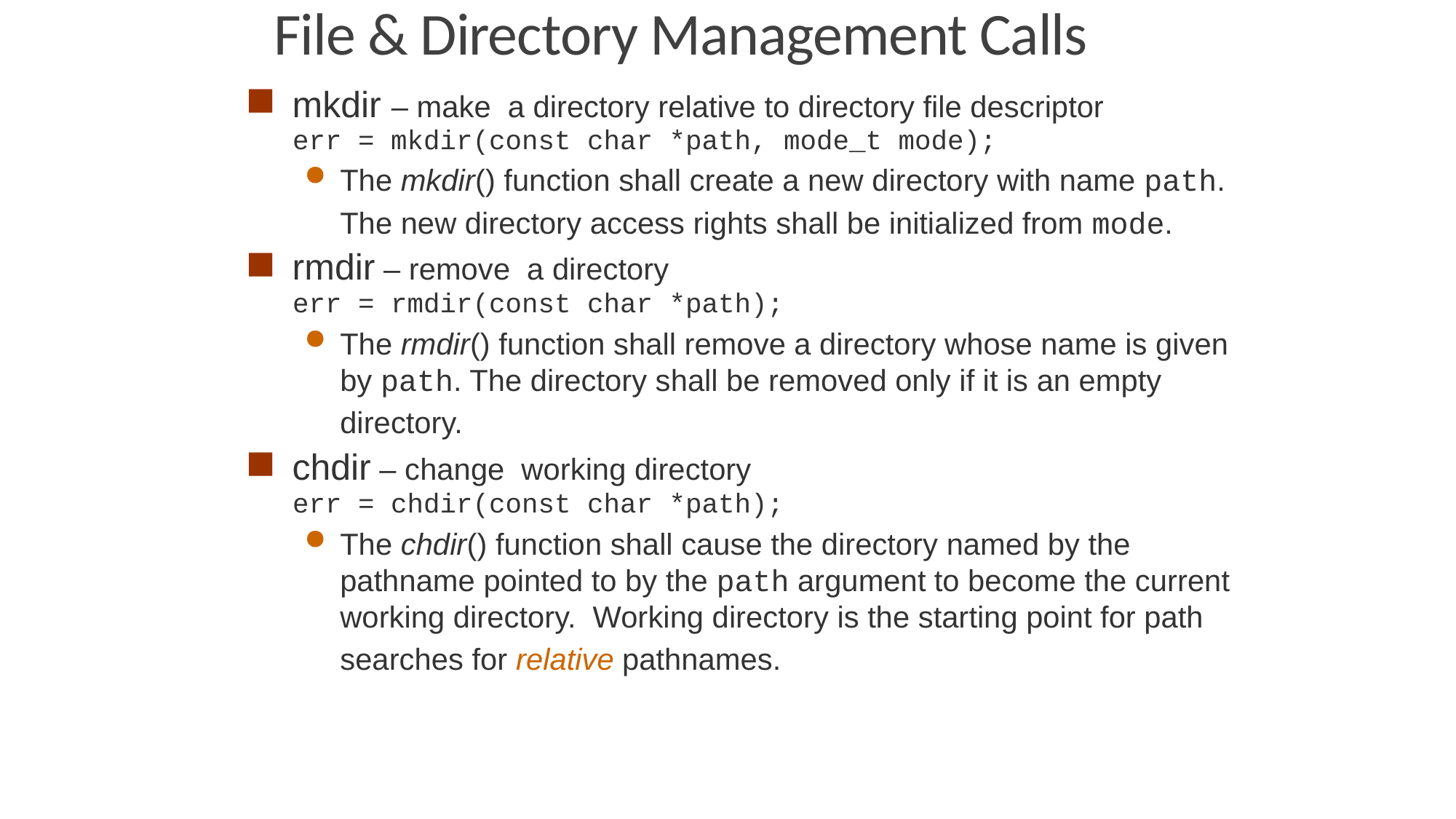

File & Directory Management Calls

mkdir – make  a directory relative to directory file descriptor
	err = mkdir(const char *path, mode_t mode);
The mkdir() function shall create a new directory with name path. The new directory access rights shall be initialized from mode.
rmdir – remove  a directory
	err = rmdir(const char *path);
The rmdir() function shall remove a directory whose name is given by path. The directory shall be removed only if it is an empty directory.
chdir – change  working directory
	err = chdir(const char *path);
The chdir() function shall cause the directory named by the pathname pointed to by the path argument to become the current working directory.  Working directory is the starting point for path searches for relative pathnames.